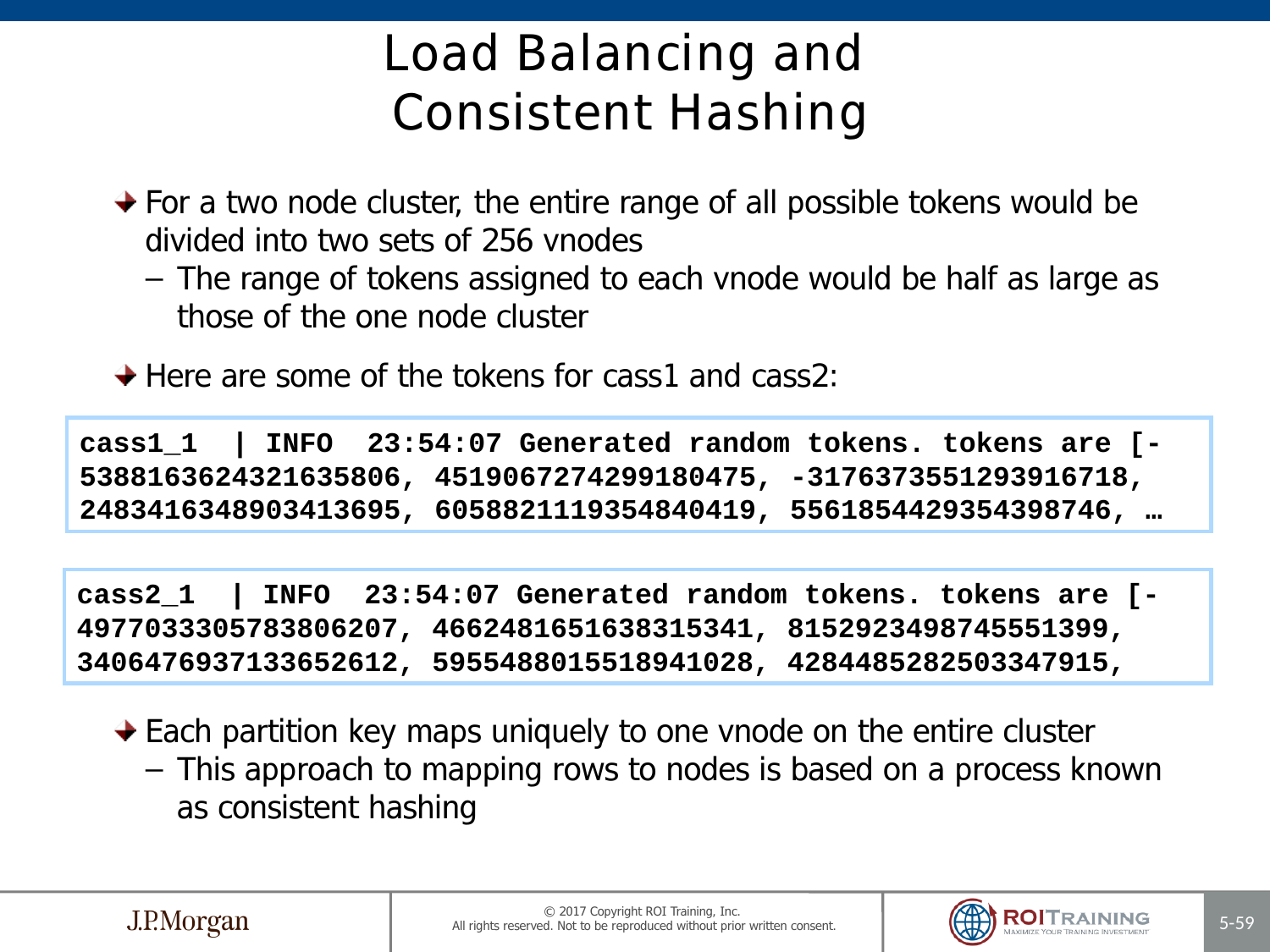

# Load Balancing and Consistent Hashing
For a two node cluster, the entire range of all possible tokens would be divided into two sets of 256 vnodes
The range of tokens assigned to each vnode would be half as large as those of the one node cluster
Here are some of the tokens for cass1 and cass2:

Each partition key maps uniquely to one vnode on the entire cluster
This approach to mapping rows to nodes is based on a process known as consistent hashing

cass1_1  | INFO  23:54:07 Generated random tokens. tokens are [-5388163624321635806, 4519067274299180475, -3176373551293916718, 2483416348903413695, 6058821119354840419, 5561854429354398746, …
cass2_1  | INFO  23:54:07 Generated random tokens. tokens are [-4977033305783806207, 4662481651638315341, 8152923498745551399, 3406476937133652612, 5955488015518941028, 4284485282503347915,